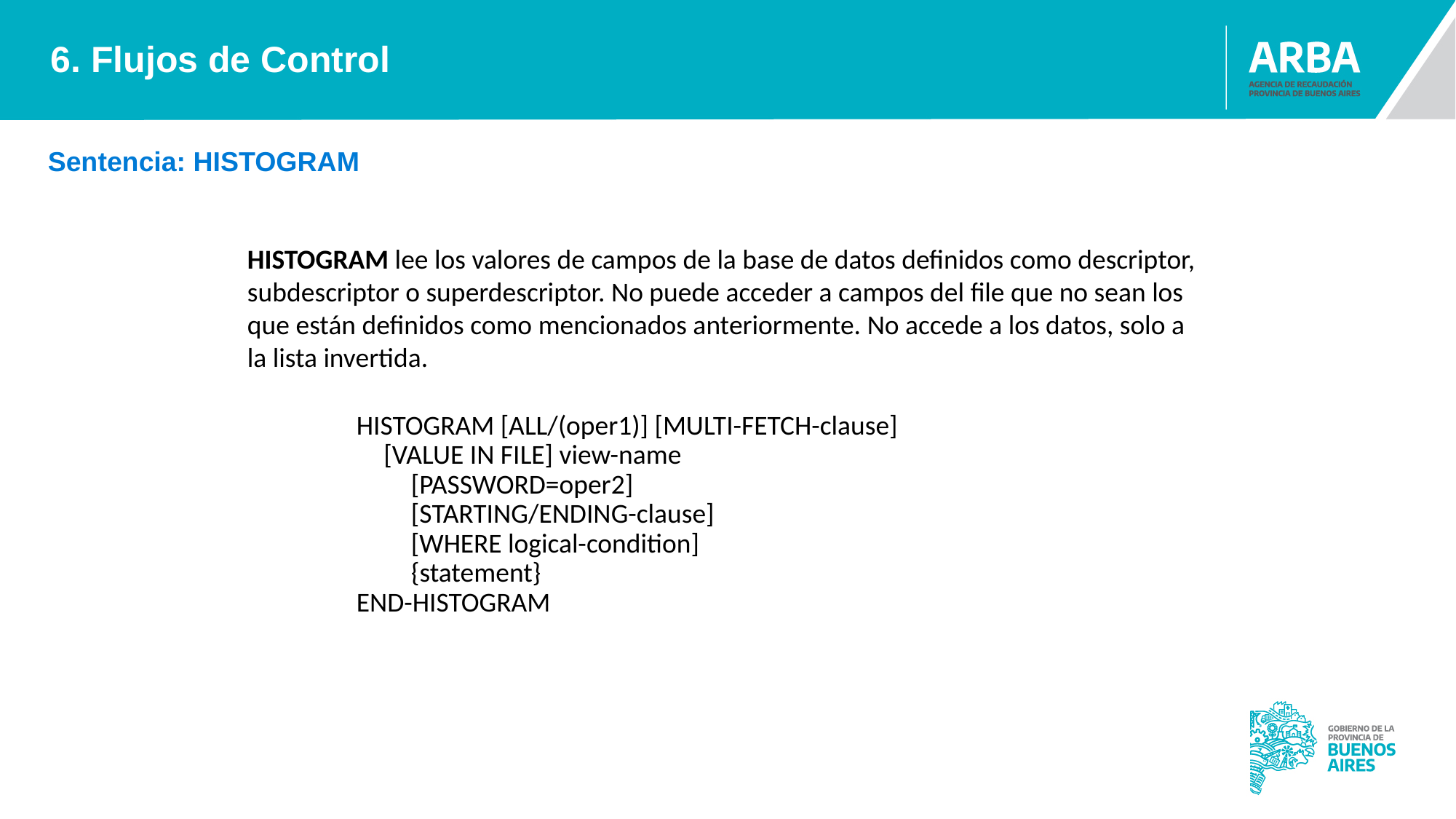

6. Flujos de Control
Sentencia: HISTOGRAM
HISTOGRAM lee los valores de campos de la base de datos definidos como descriptor, subdescriptor o superdescriptor. No puede acceder a campos del file que no sean los que están definidos como mencionados anteriormente. No accede a los datos, solo a la lista invertida.

HISTOGRAM [ALL/(oper1)] [MULTI-FETCH-clause]
	[VALUE IN FILE] view-name
[PASSWORD=oper2]
[STARTING/ENDING-clause]
[WHERE logical-condition]
{statement}
END-HISTOGRAM